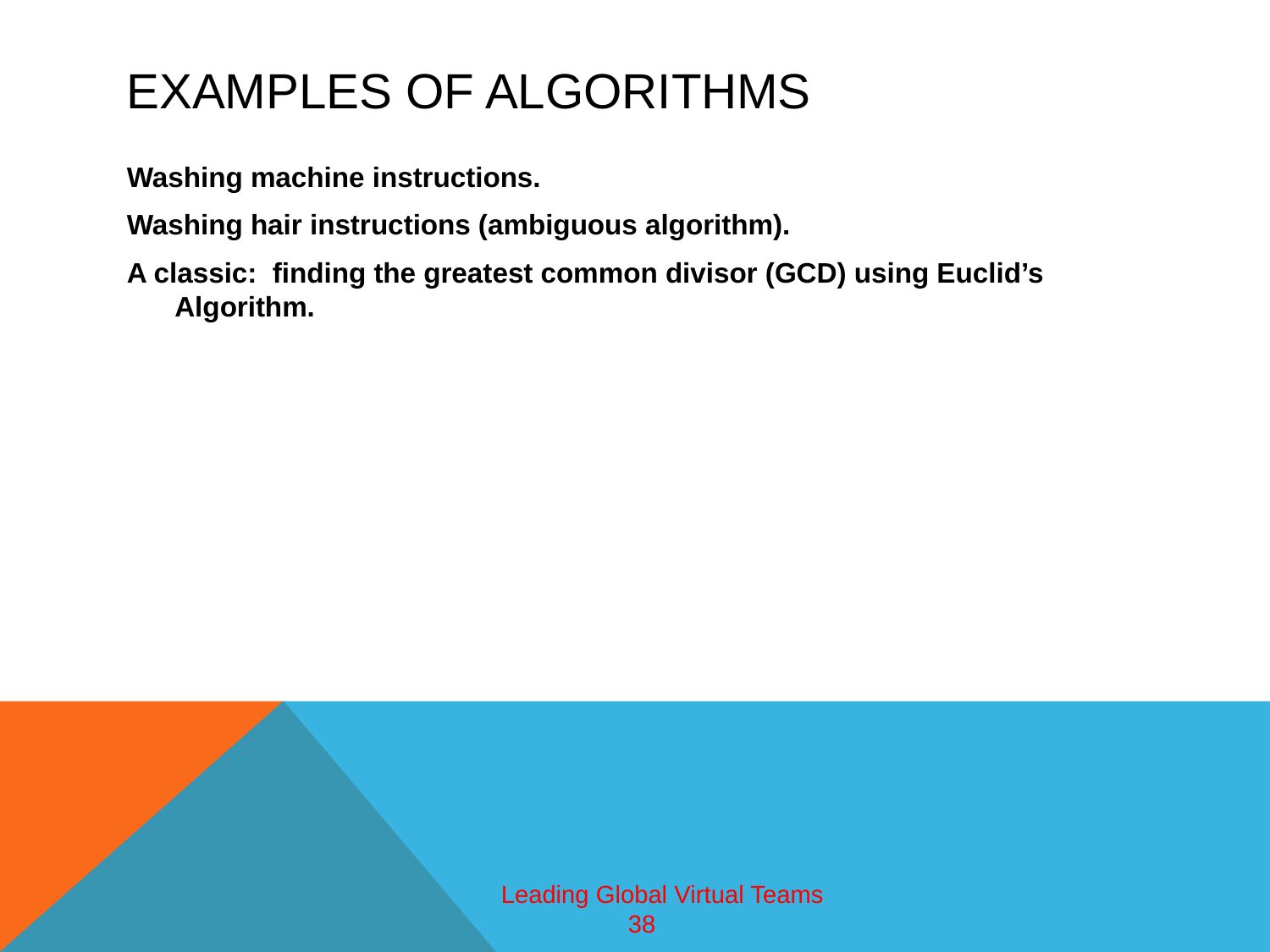

# Examples of Algorithms
Washing machine instructions.
Washing hair instructions (ambiguous algorithm).
A classic:  finding the greatest common divisor (GCD) using Euclid’s Algorithm.